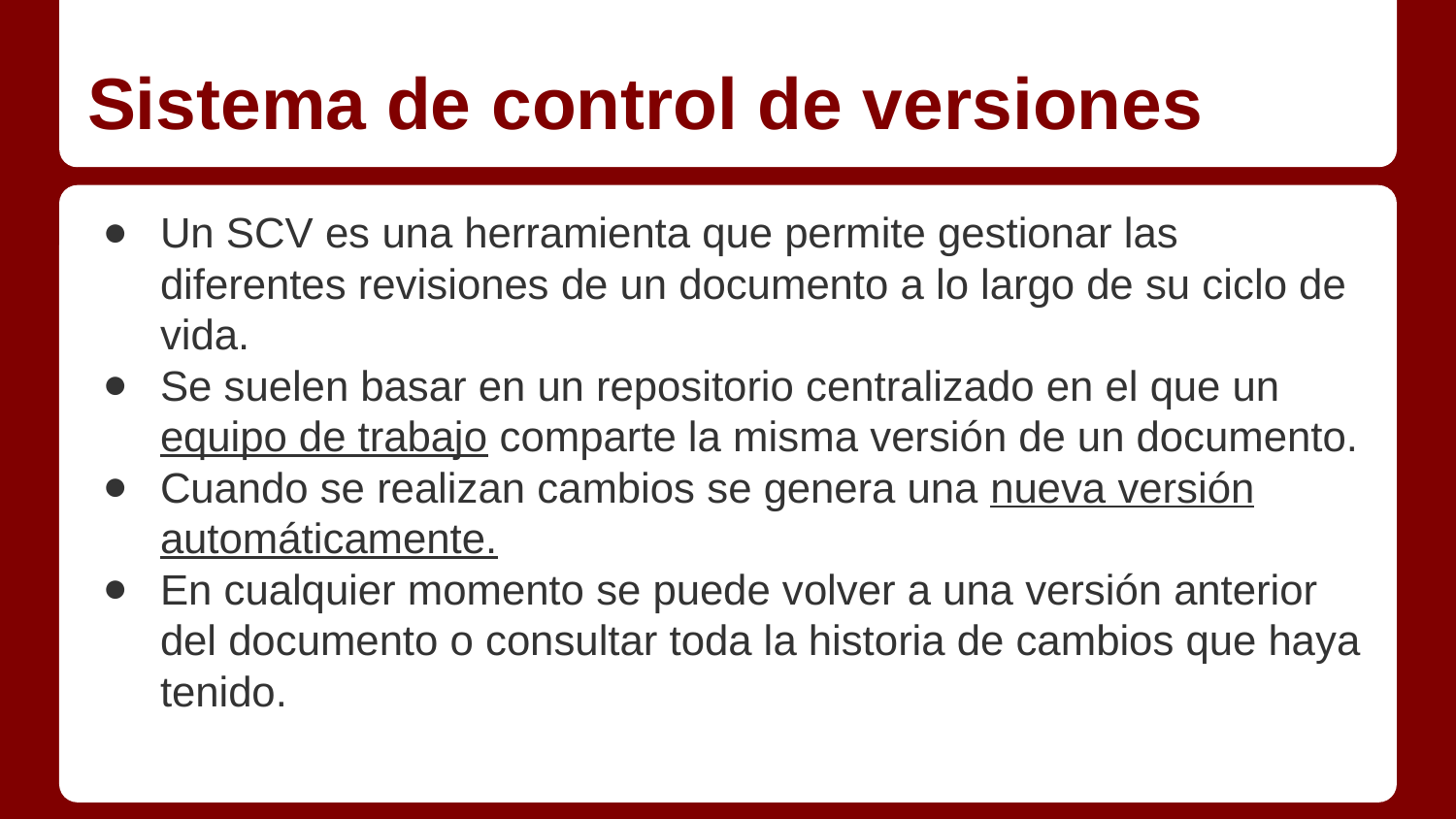

# Sistema de control de versiones
Un SCV es una herramienta que permite gestionar las diferentes revisiones de un documento a lo largo de su ciclo de vida.
Se suelen basar en un repositorio centralizado en el que un equipo de trabajo comparte la misma versión de un documento.
Cuando se realizan cambios se genera una nueva versión automáticamente.
En cualquier momento se puede volver a una versión anterior del documento o consultar toda la historia de cambios que haya tenido.